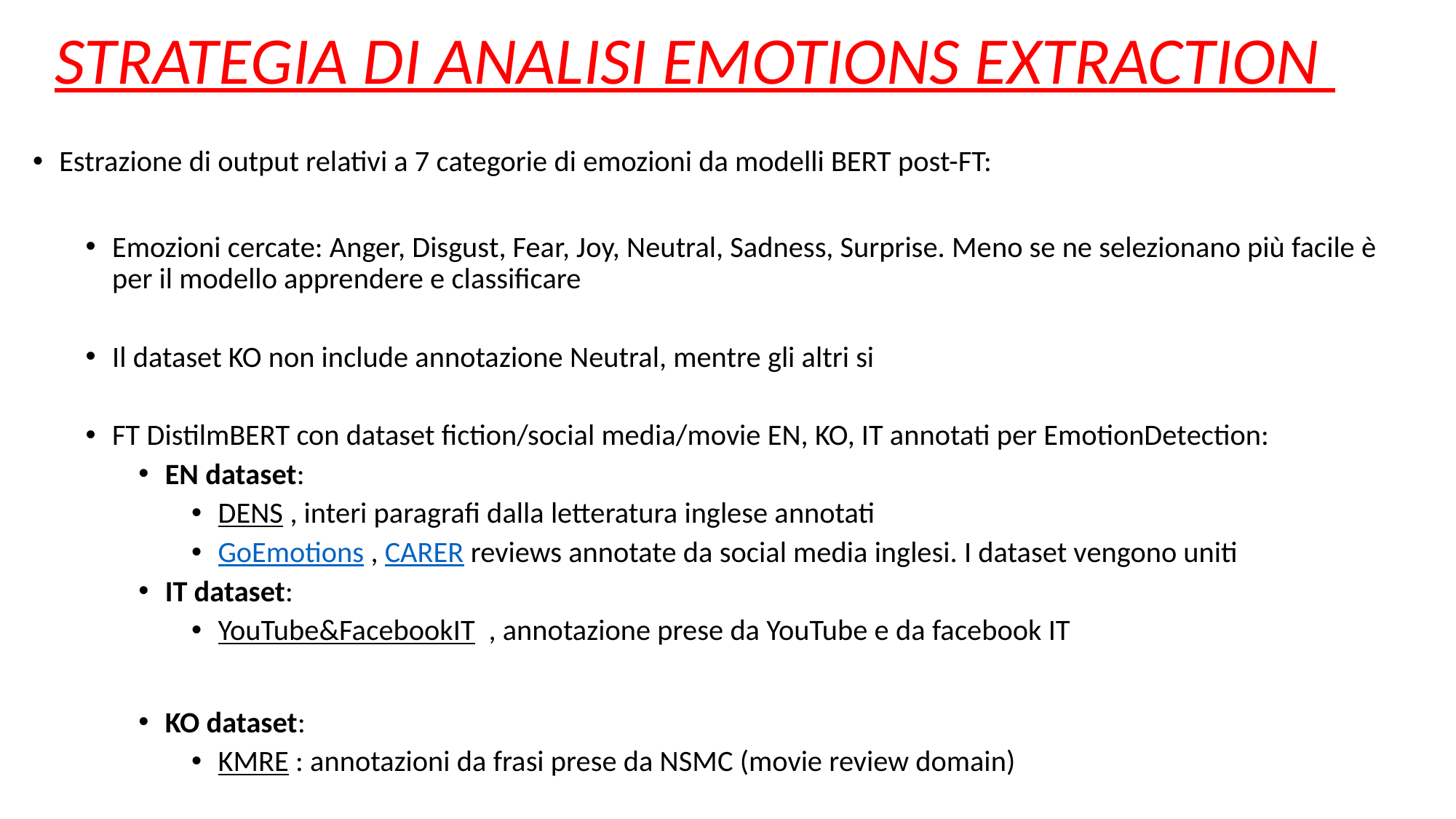

# STRATEGIA DI ANALISI EMOTIONS EXTRACTION

Estrazione di output relativi a 7 categorie di emozioni da modelli BERT post-FT:

Emozioni cercate: Anger, Disgust, Fear, Joy, Neutral, Sadness, Surprise. Meno se ne selezionano più facile è per il modello apprendere e classificare

Il dataset KO non include annotazione Neutral, mentre gli altri si

FT DistilmBERT con dataset fiction/social media/movie EN, KO, IT annotati per EmotionDetection:
EN dataset:
DENS , interi paragrafi dalla letteratura inglese annotati
GoEmotions , CARER reviews annotate da social media inglesi. I dataset vengono uniti
IT dataset:
YouTube&FacebookIT  , annotazione prese da YouTube e da facebook IT

KO dataset:
KMRE : annotazioni da frasi prese da NSMC (movie review domain)